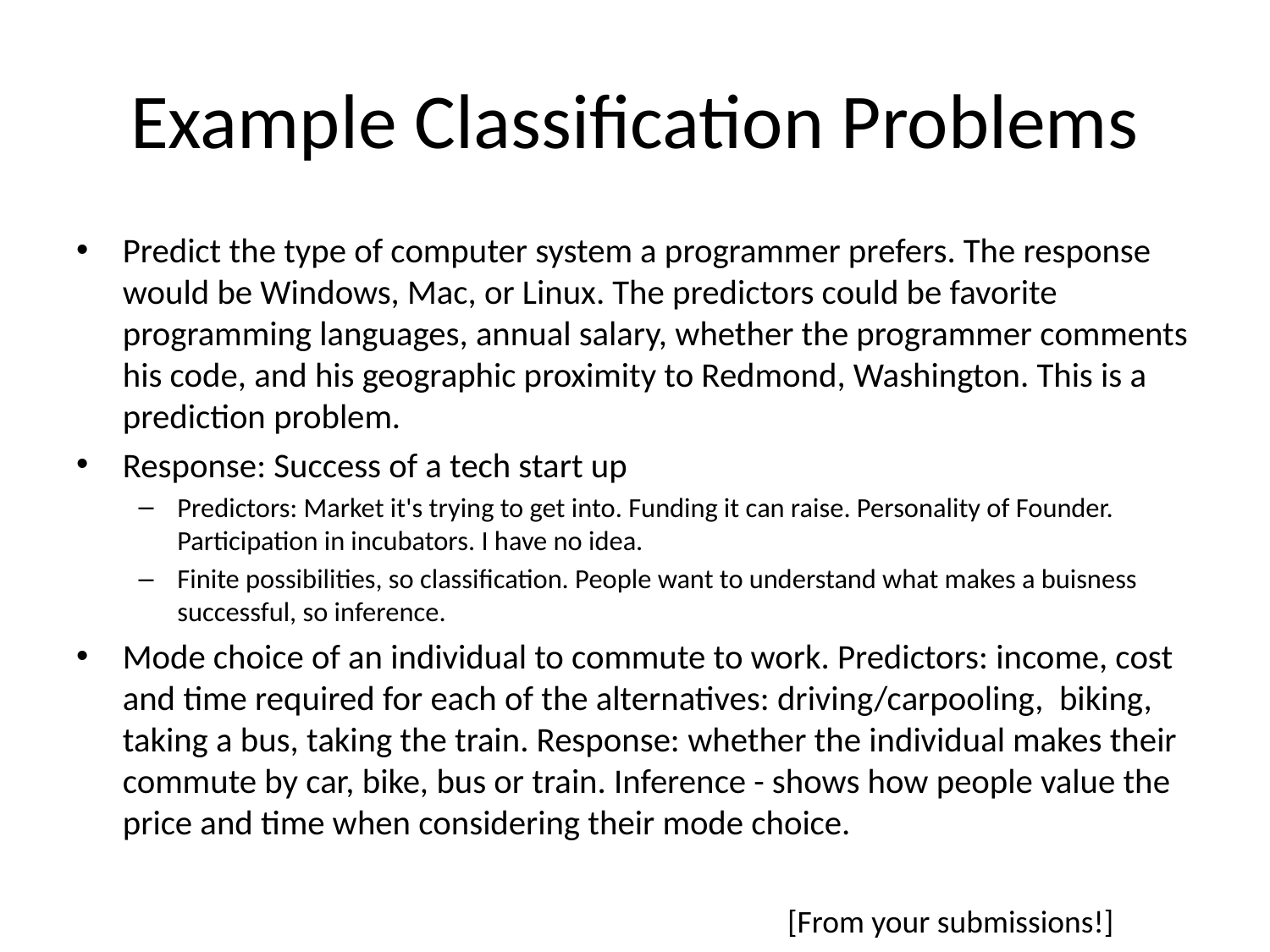

# Example Classification Problems
Predict the type of computer system a programmer prefers. The response would be Windows, Mac, or Linux. The predictors could be favorite programming languages, annual salary, whether the programmer comments his code, and his geographic proximity to Redmond, Washington. This is a prediction problem.
Response: Success of a tech start up
Predictors: Market it's trying to get into. Funding it can raise. Personality of Founder. Participation in incubators. I have no idea.
Finite possibilities, so classification. People want to understand what makes a buisness successful, so inference.
Mode choice of an individual to commute to work. Predictors: income, cost and time required for each of the alternatives: driving/carpooling,  biking, taking a bus, taking the train. Response: whether the individual makes their commute by car, bike, bus or train. Inference - shows how people value the price and time when considering their mode choice.
[From your submissions!]